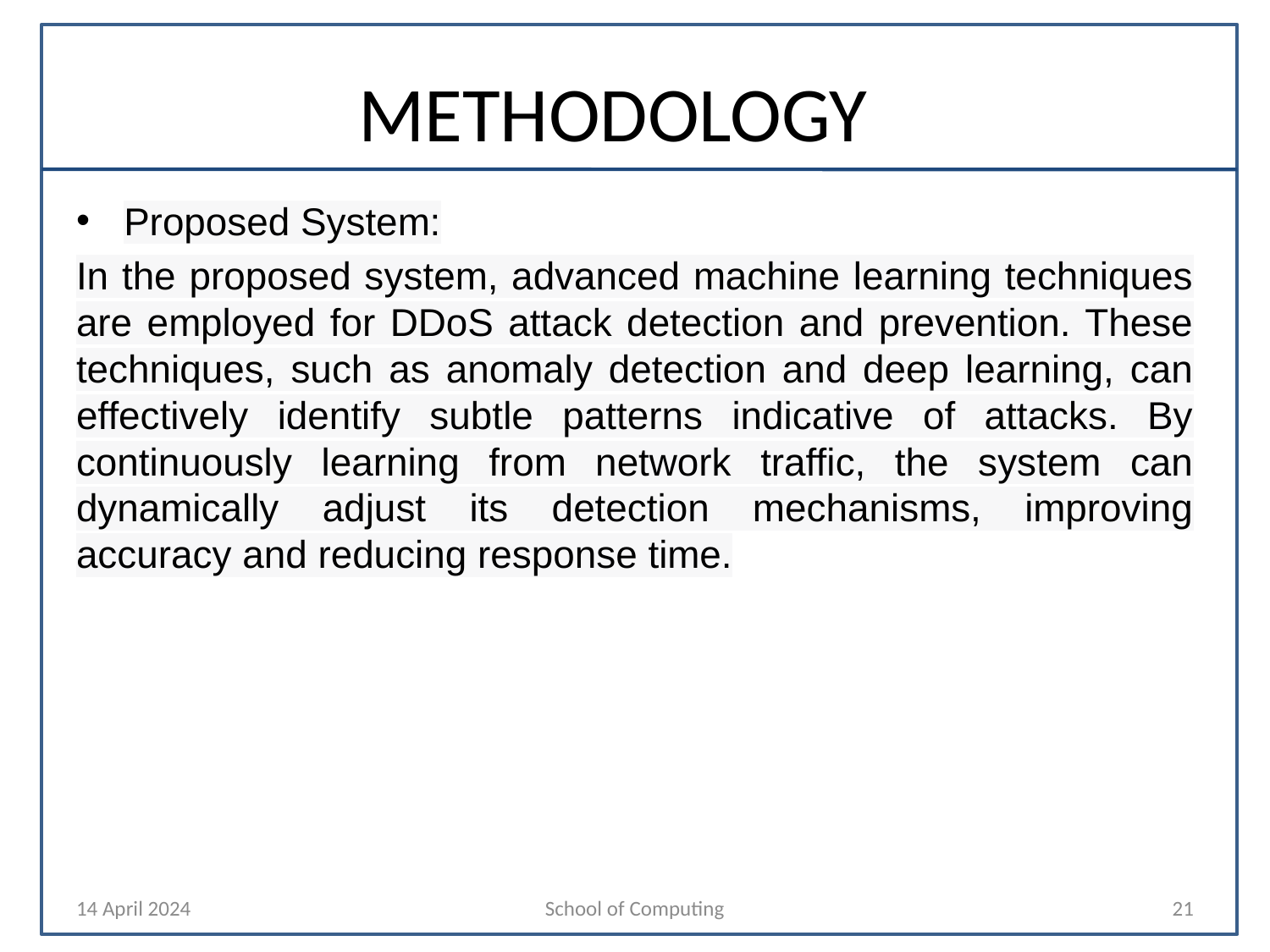

# METHODOLOGY
Proposed System:
In the proposed system, advanced machine learning techniques are employed for DDoS attack detection and prevention. These techniques, such as anomaly detection and deep learning, can effectively identify subtle patterns indicative of attacks. By continuously learning from network traffic, the system can dynamically adjust its detection mechanisms, improving accuracy and reducing response time.

14 April 2024
School of Computing
21